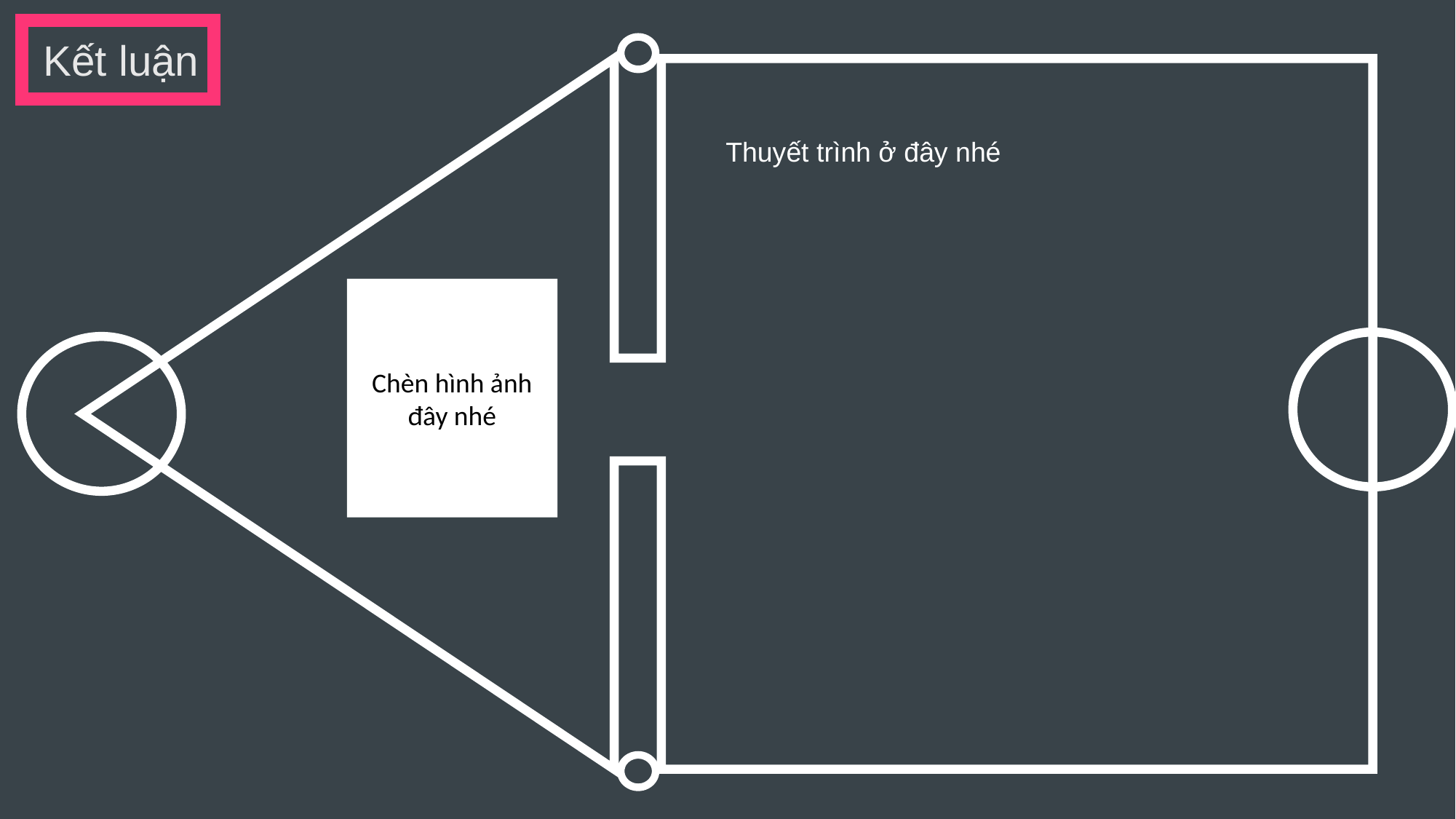

Kết luận

Thuyết trình ở đây nhé
Chèn hình ảnh đây nhé